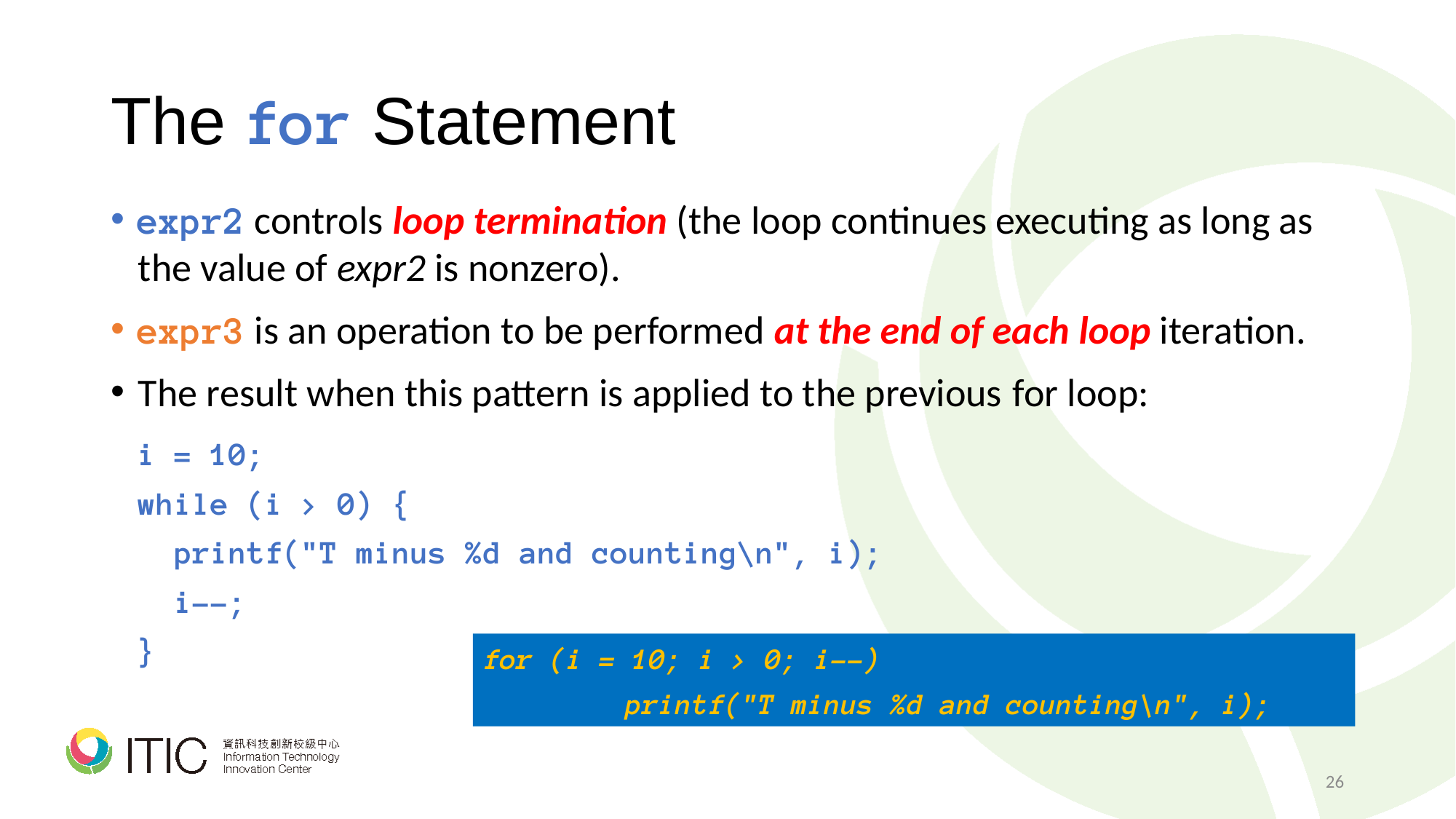

# The for Statement
expr2 controls loop termination (the loop continues executing as long as the value of expr2 is nonzero).
expr3 is an operation to be performed at the end of each loop iteration.
The result when this pattern is applied to the previous for loop:
	i = 10;
	while (i > 0) {
	  printf("T minus %d and counting\n", i);
	  i--;
	}
for (i = 10; i > 0; i--)
	  printf("T minus %d and counting\n", i);
26